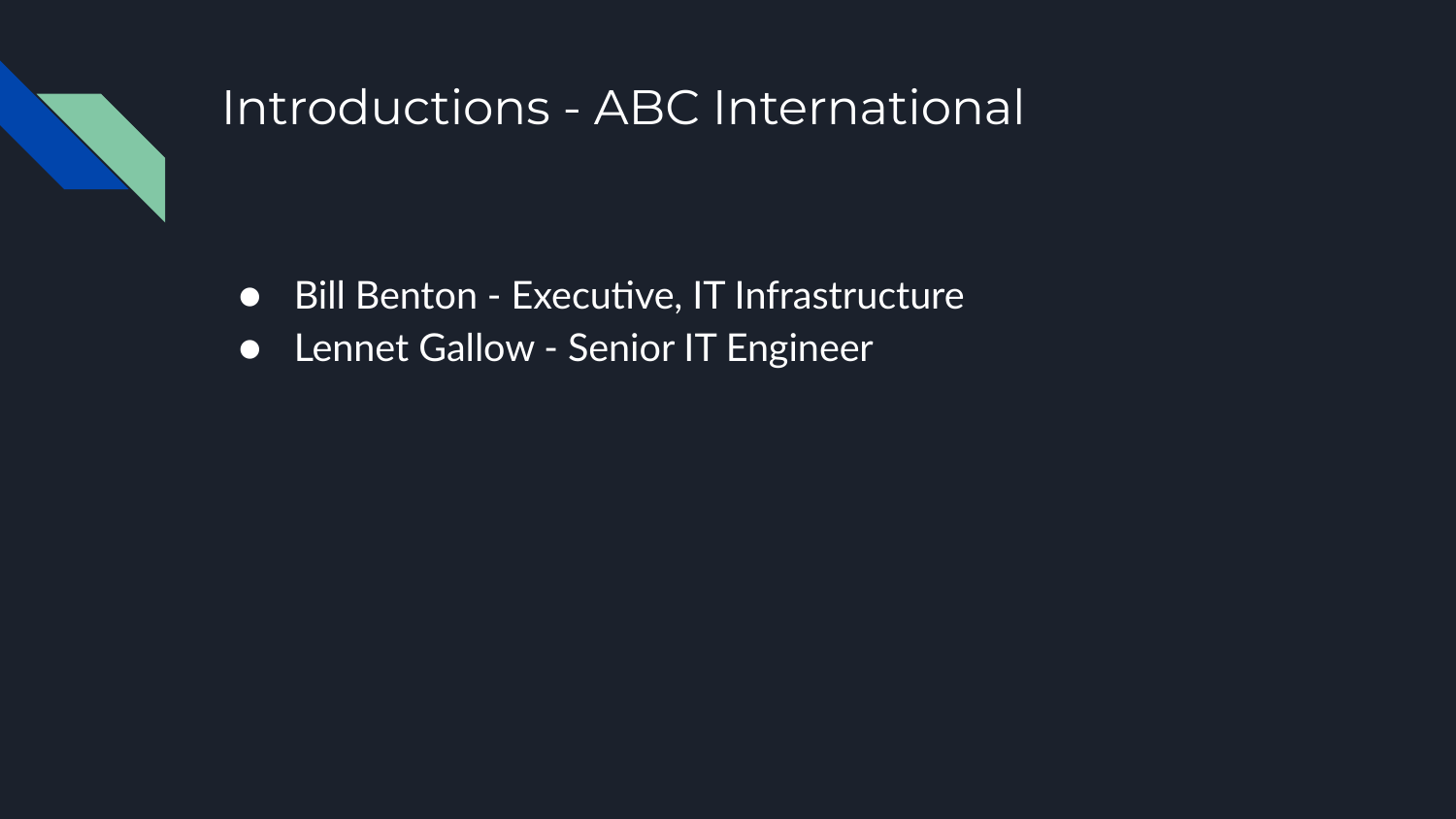

# Introductions - ABC International
Bill Benton - Executive, IT Infrastructure
Lennet Gallow - Senior IT Engineer